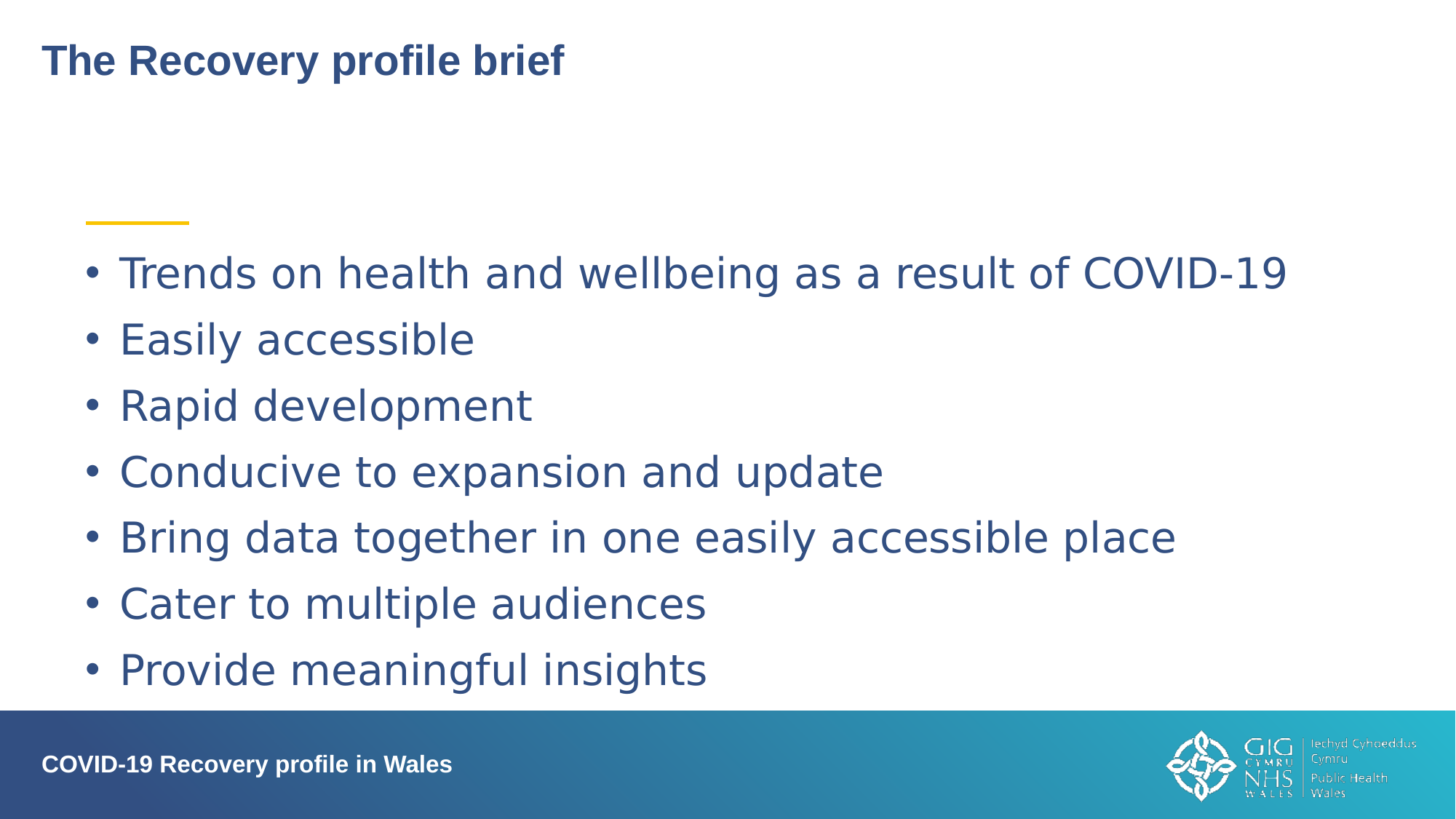

The Recovery profile brief
Trends on health and wellbeing as a result of COVID-19
Easily accessible
Rapid development
Conducive to expansion and update
Bring data together in one easily accessible place
Cater to multiple audiences
Provide meaningful insights
COVID-19 Recovery profile in Wales